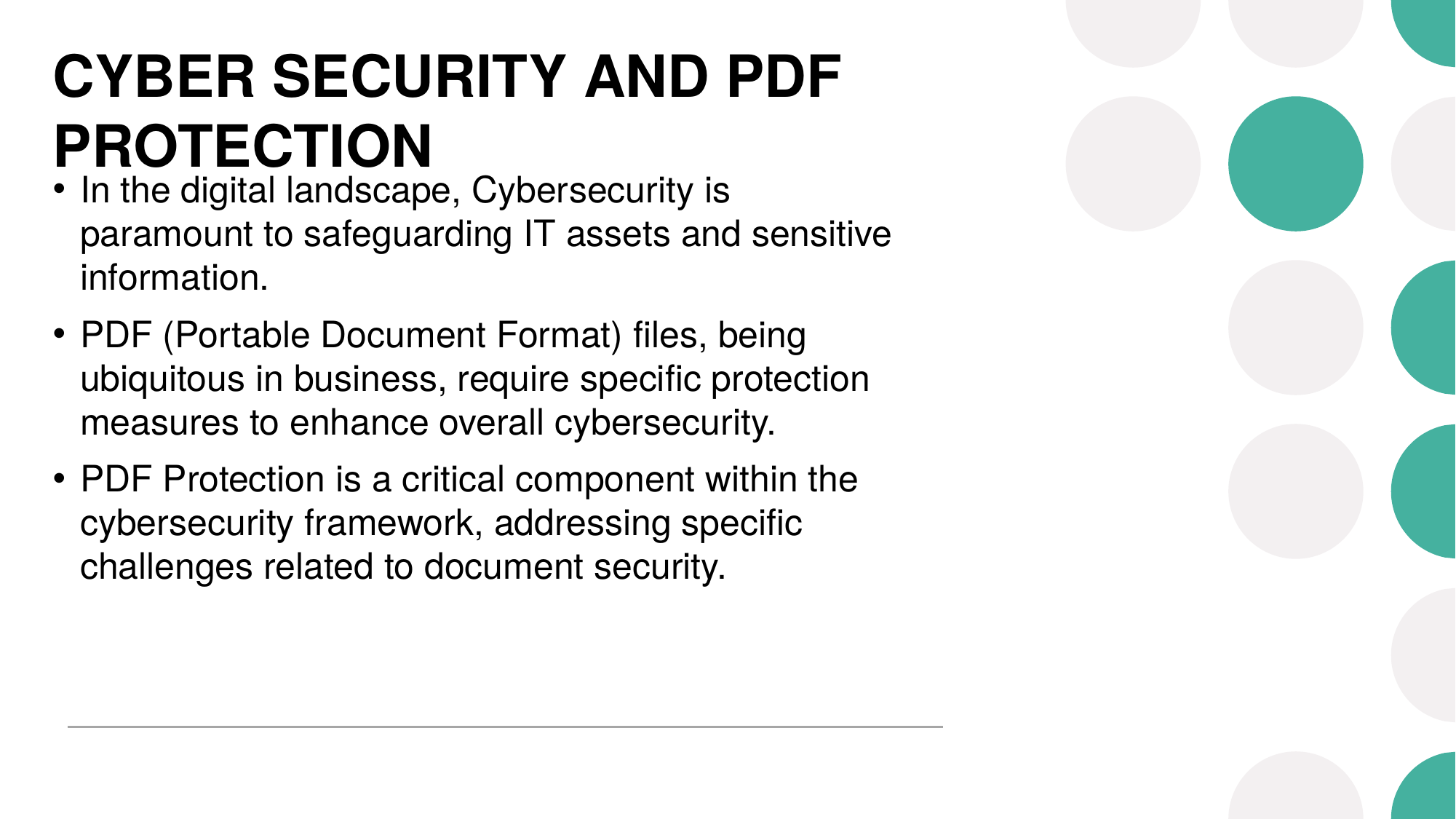

# CYBER SECURITY AND PDF PROTECTION
In the digital landscape, Cybersecurity is paramount to safeguarding IT assets and sensitive information.
PDF (Portable Document Format) files, being ubiquitous in business, require specific protection measures to enhance overall cybersecurity.
PDF Protection is a critical component within the cybersecurity framework, addressing specific challenges related to document security.